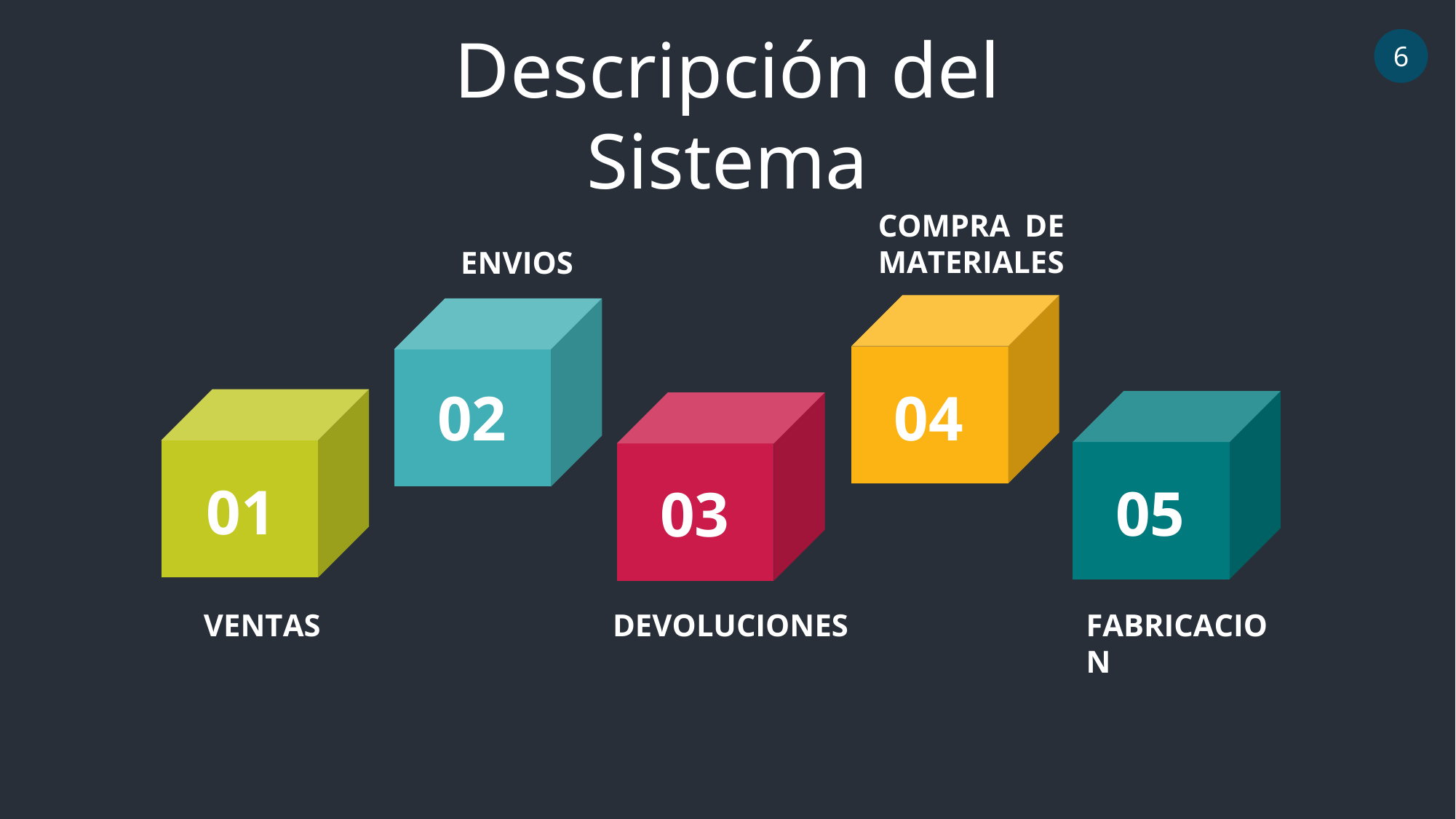

Descripción del Sistema
6
COMPRA DE MATERIALES
ENVIOS

02
04

01
05
03
VENTAS
DEVOLUCIONES
FABRICACION